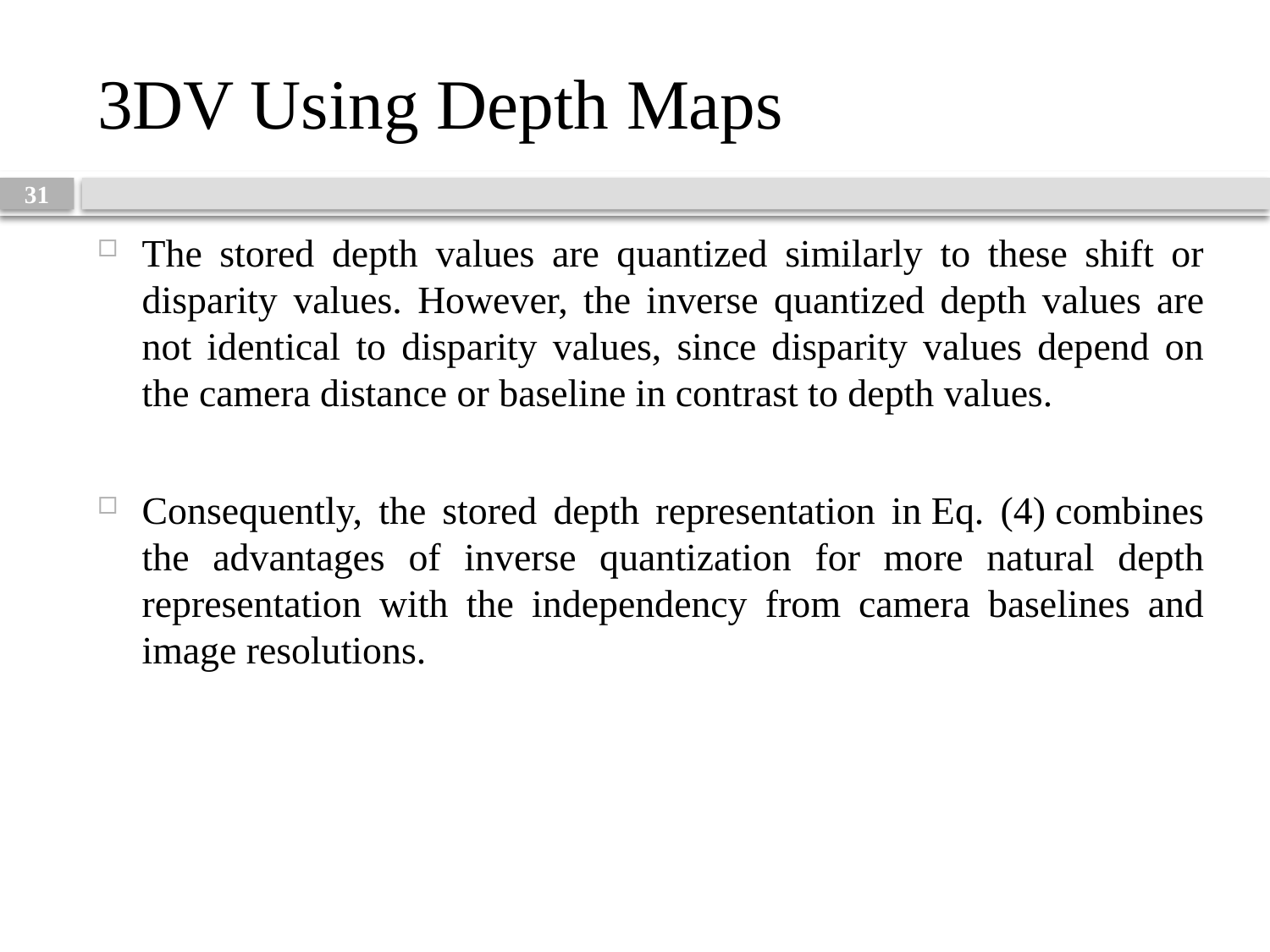

# 3DV Using Depth Maps
31
The stored depth values are quantized similarly to these shift or disparity values. However, the inverse quantized depth values are not identical to disparity values, since disparity values depend on the camera distance or baseline in contrast to depth values.

Consequently, the stored depth representation in Eq. (4) combines the advantages of inverse quantization for more natural depth representation with the independency from camera baselines and image resolutions.